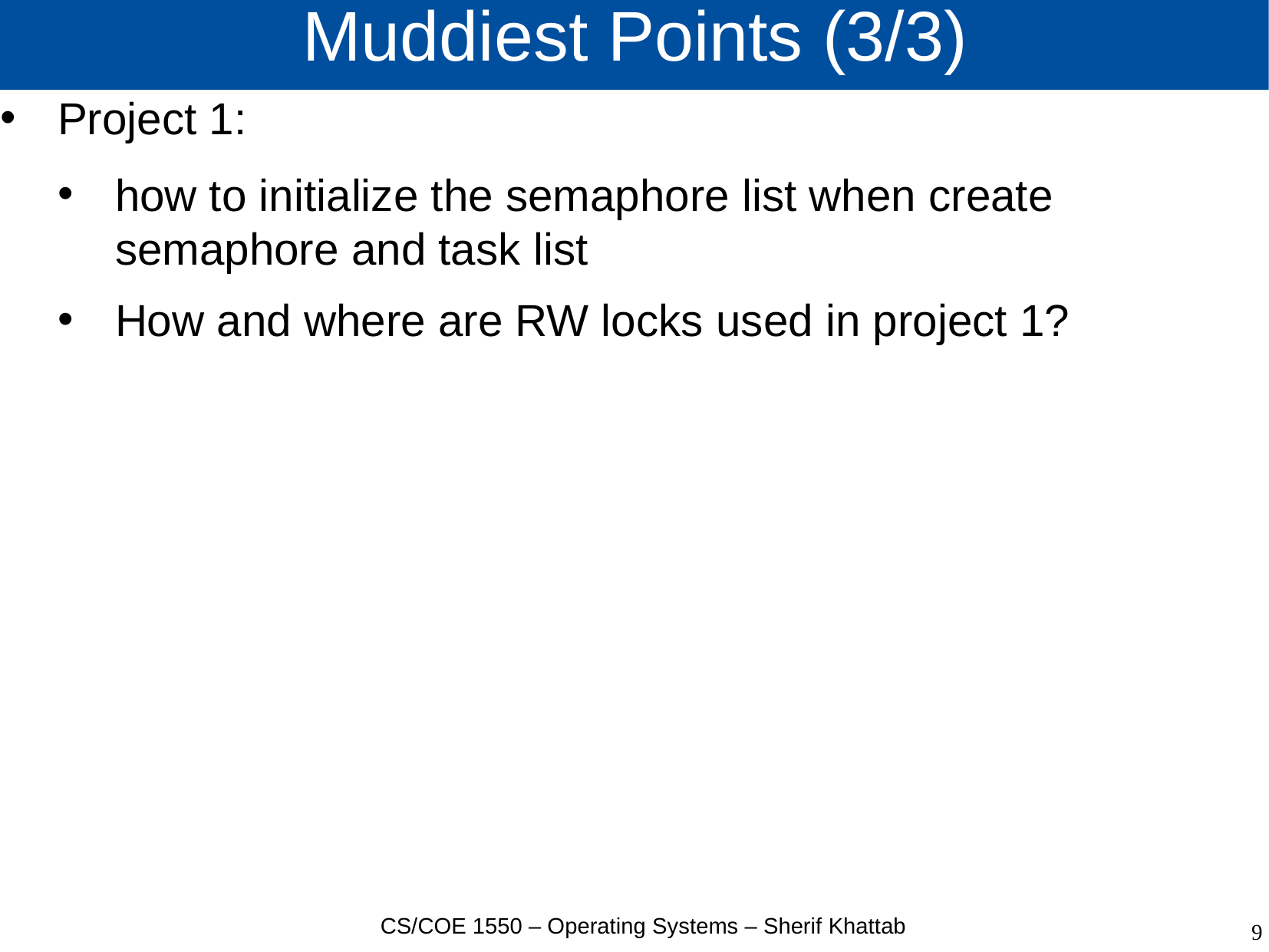

# Muddiest Points (3/3)
Project 1:
how to initialize the semaphore list when create semaphore and task list
How and where are RW locks used in project 1?

CS/COE 1550 – Operating Systems – Sherif Khattab
9